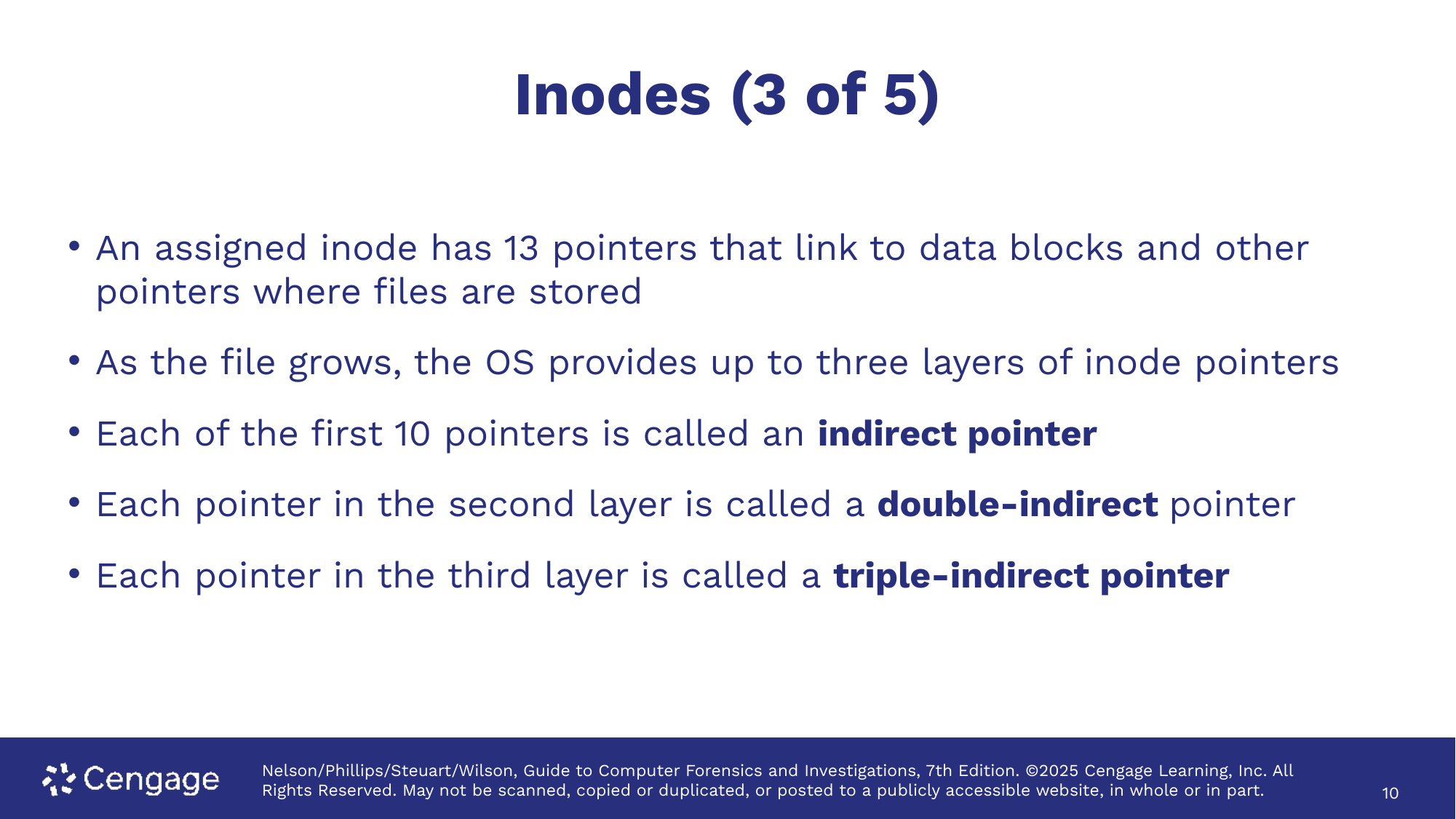

# Inodes (3 of 5)
An assigned inode has 13 pointers that link to data blocks and other pointers where files are stored
As the file grows, the OS provides up to three layers of inode pointers
Each of the first 10 pointers is called an indirect pointer
Each pointer in the second layer is called a double-indirect pointer
Each pointer in the third layer is called a triple-indirect pointer